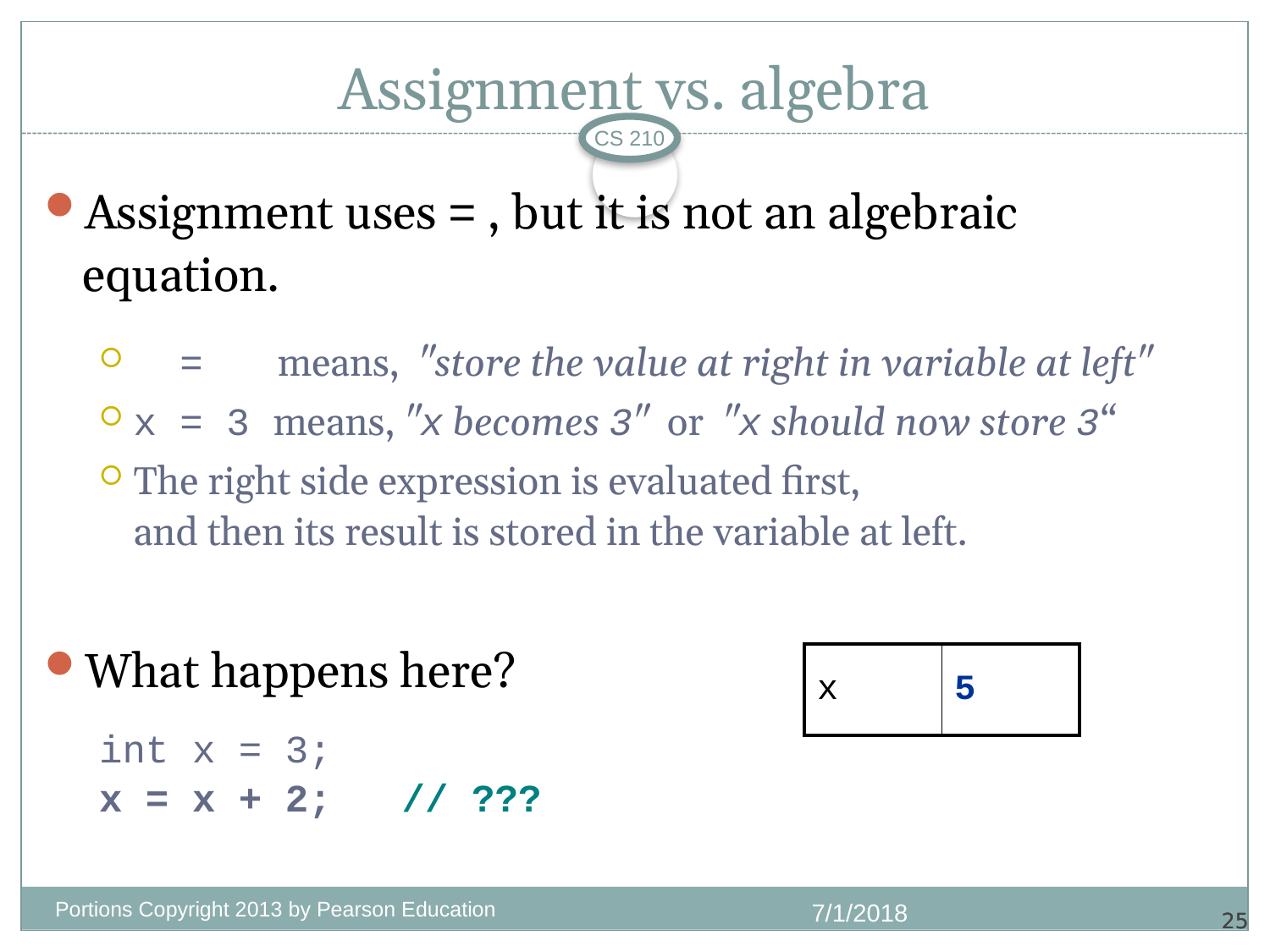

# Assignment vs. algebra
CS 210
Assignment uses = , but it is not an algebraic equation.

     =        means,  "store the value at right in variable at left"
x = 3 means, "x becomes 3"  or  "x should now store 3“
The right side expression is evaluated first,
and then its result is stored in the variable at left.

What happens here?

int x = 3;
x = x + 2;   // ???
| x | 3 |
| --- | --- |
| x | 5 |
| --- | --- |
Portions Copyright 2013 by Pearson Education
7/1/2018